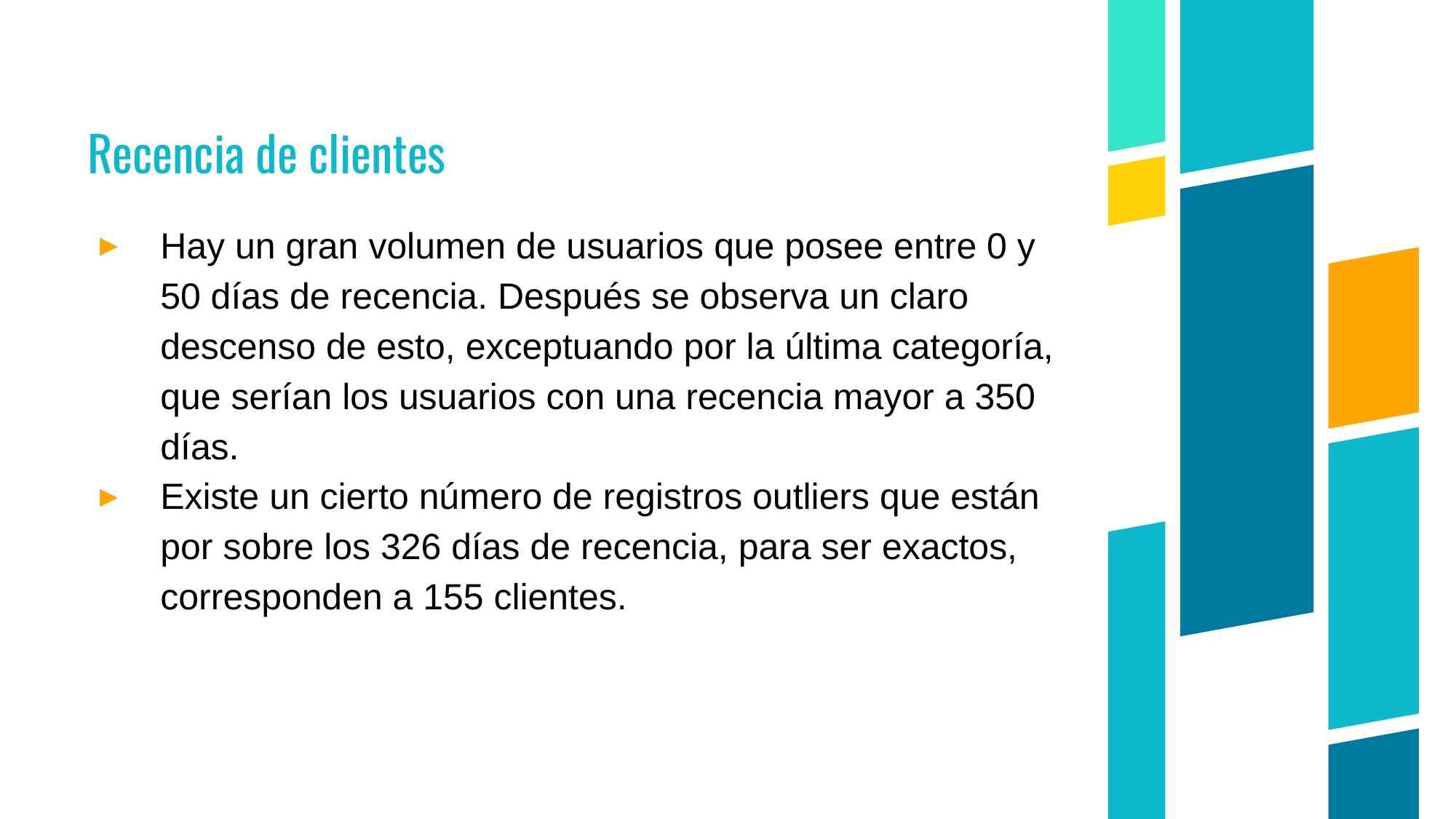

# Recencia de clientes
Hay un gran volumen de usuarios que posee entre 0 y 50 días de recencia. Después se observa un claro descenso de esto, exceptuando por la última categoría, que serían los usuarios con una recencia mayor a 350 días.
Existe un cierto número de registros outliers que están por sobre los 326 días de recencia, para ser exactos, corresponden a 155 clientes.